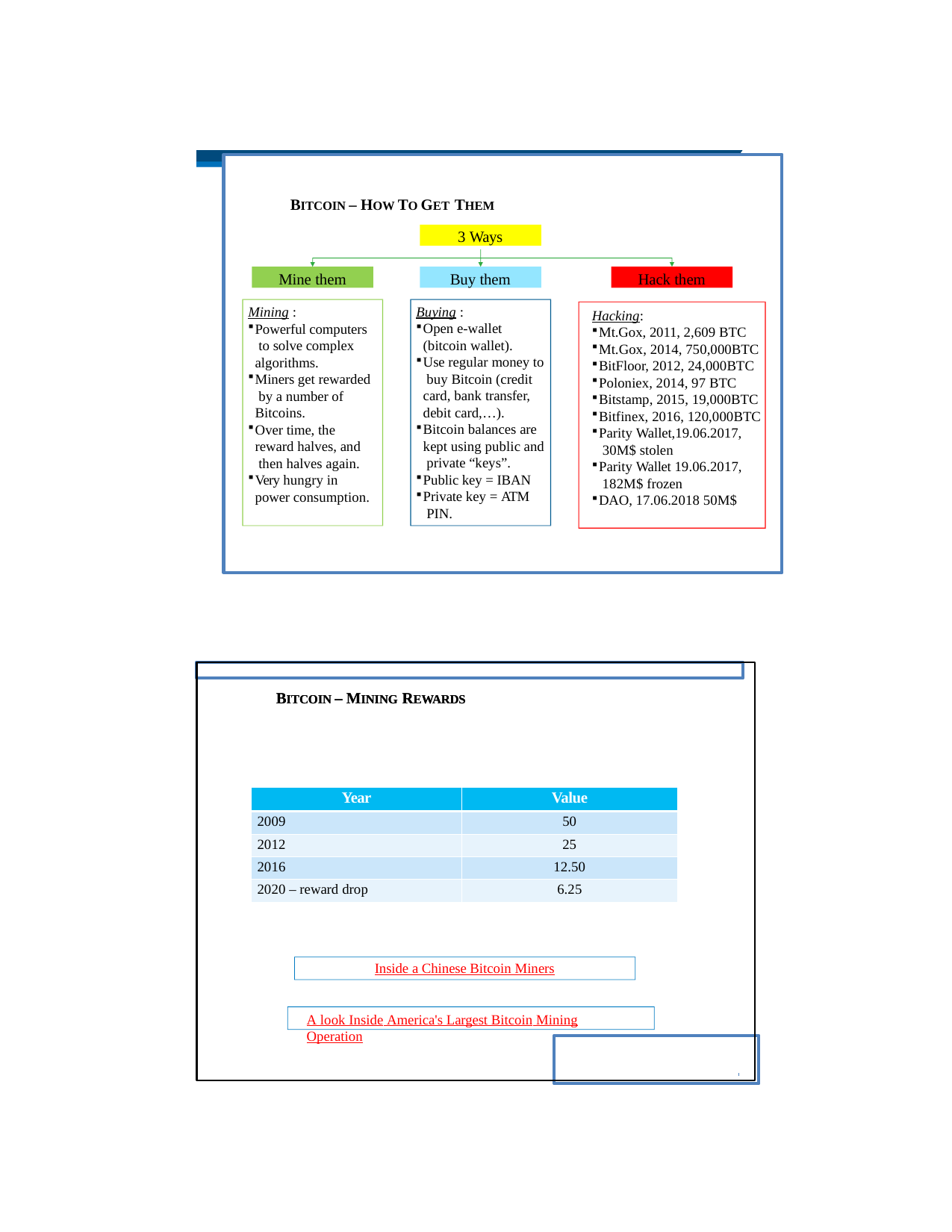

BITCOIN – HOW TO GET THEM
BITCOIN – HOW TO GET THEM
3 Ways
3 Ways

Mine them
Buy them
Hack them

Mine them
Buy them
Hack them

Mining :
Powerful computers  to solve complex  algorithms.
Miners get rewarded  by a number of  Bitcoins.
Over time, the  reward halves, and  then halves again.
Very hungry in  power consumption.
Buying :
Open e-wallet  (bitcoin wallet).
Use regular money to  buy Bitcoin (credit  card, bank transfer,  debit card,…).
Bitcoin balances are  kept using public and  private “keys”.
Public key = IBAN
Private key = ATM  PIN.

Hacking:
Mt.Gox, 2011, 2,609 BTC
Mt.Gox, 2014, 750,000BTC
BitFloor, 2012, 24,000BTC
Poloniex, 2014, 97 BTC
Bitstamp, 2015, 19,000BTC
Bitfinex, 2016, 120,000BTC
Parity Wallet,19.06.2017,  30M$ stolen
Parity Wallet 19.06.2017,  182M$ frozen
DAO, 17.06.2018 50M$

Mining :
Powerful computers  to solve complex  algorithms.
Miners get rewarded  by a number of  Bitcoins.
Over time, the  reward halves, and  then halves again.
Very hungry in  power consumption.
Buying :
Open e-wallet  (bitcoin wallet).
Use regular money to  buy Bitcoin (credit  card, bank transfer,  debit card,…).
Bitcoin balances are  kept using public and  private “keys”.
Public key = IBAN
Private key = ATM  PIN.

Hacking:
Mt.Gox, 2011, 2,609 BTC
Mt.Gox, 2014, 750,000BTC
BitFloor, 2012, 24,000BTC
Poloniex, 2014, 97 BTC
Bitstamp, 2015, 19,000BTC
Bitfinex, 2016, 120,000BTC
Parity Wallet,19.06.2017,  30M$ stolen
Parity Wallet 19.06.2017,  182M$ frozen
DAO, 17.06.2018 50M$

BITCOIN – MINING REWARDS
BITCOIN – MINING REWARDS
| Year | Value |
| --- | --- |
| 2009 | 50 |
| 2012 | 25 |
| 2016 | 12.50 |
| 2020 – reward drop | 6.25 |

Inside a Chinese Bitcoin Miners

A look Inside America's Largest Bitcoin Mining Operation